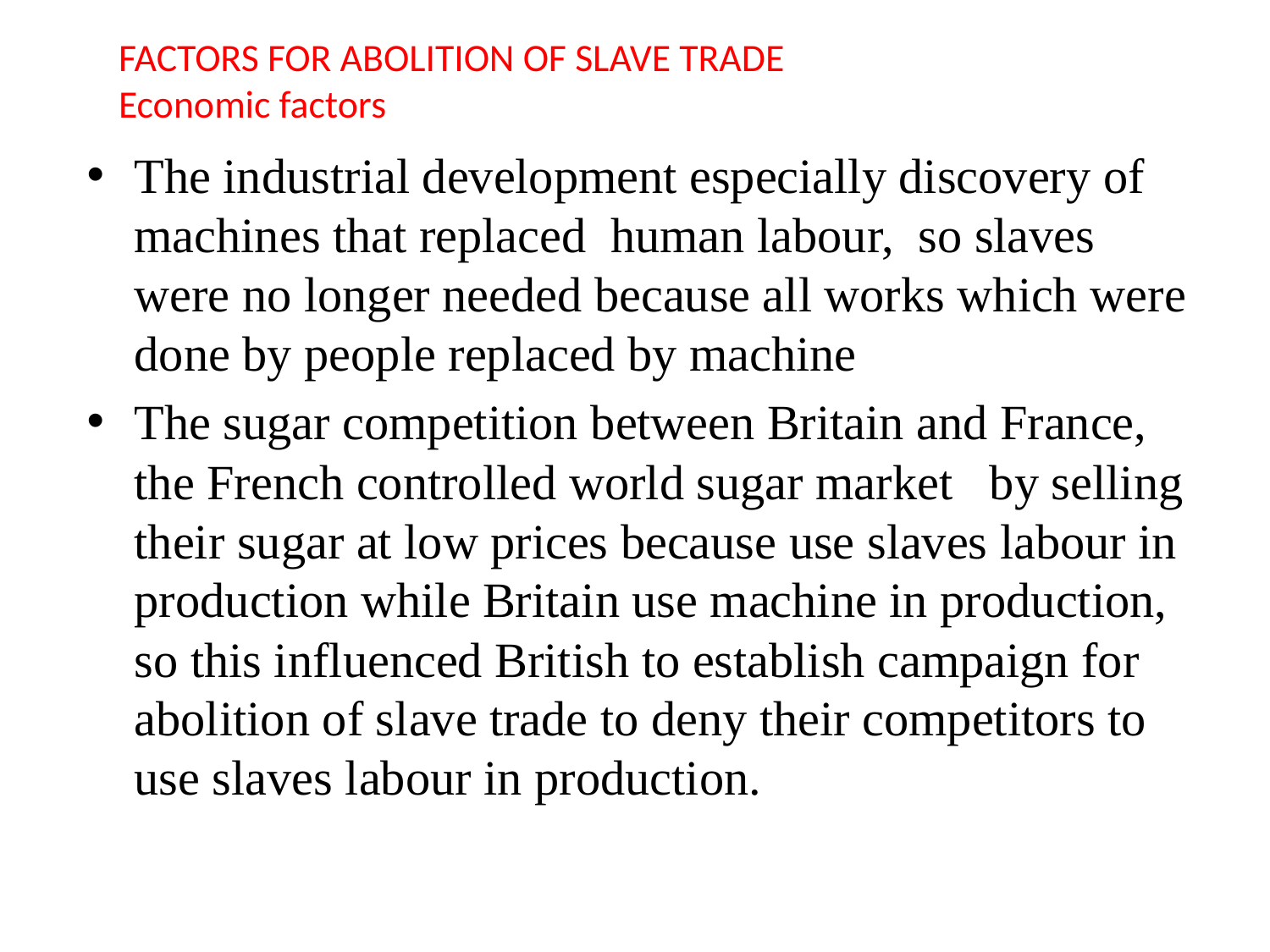

# FACTORS FOR ABOLITION OF SLAVE TRADE Economic factors
The industrial development especially discovery of machines that replaced  human labour,  so slaves were no longer needed because all works which were done by people replaced by machine
The sugar competition between Britain and France, the French controlled world sugar market   by selling their sugar at low prices because use slaves labour in production while Britain use machine in production, so this influenced British to establish campaign for abolition of slave trade to deny their competitors to use slaves labour in production.